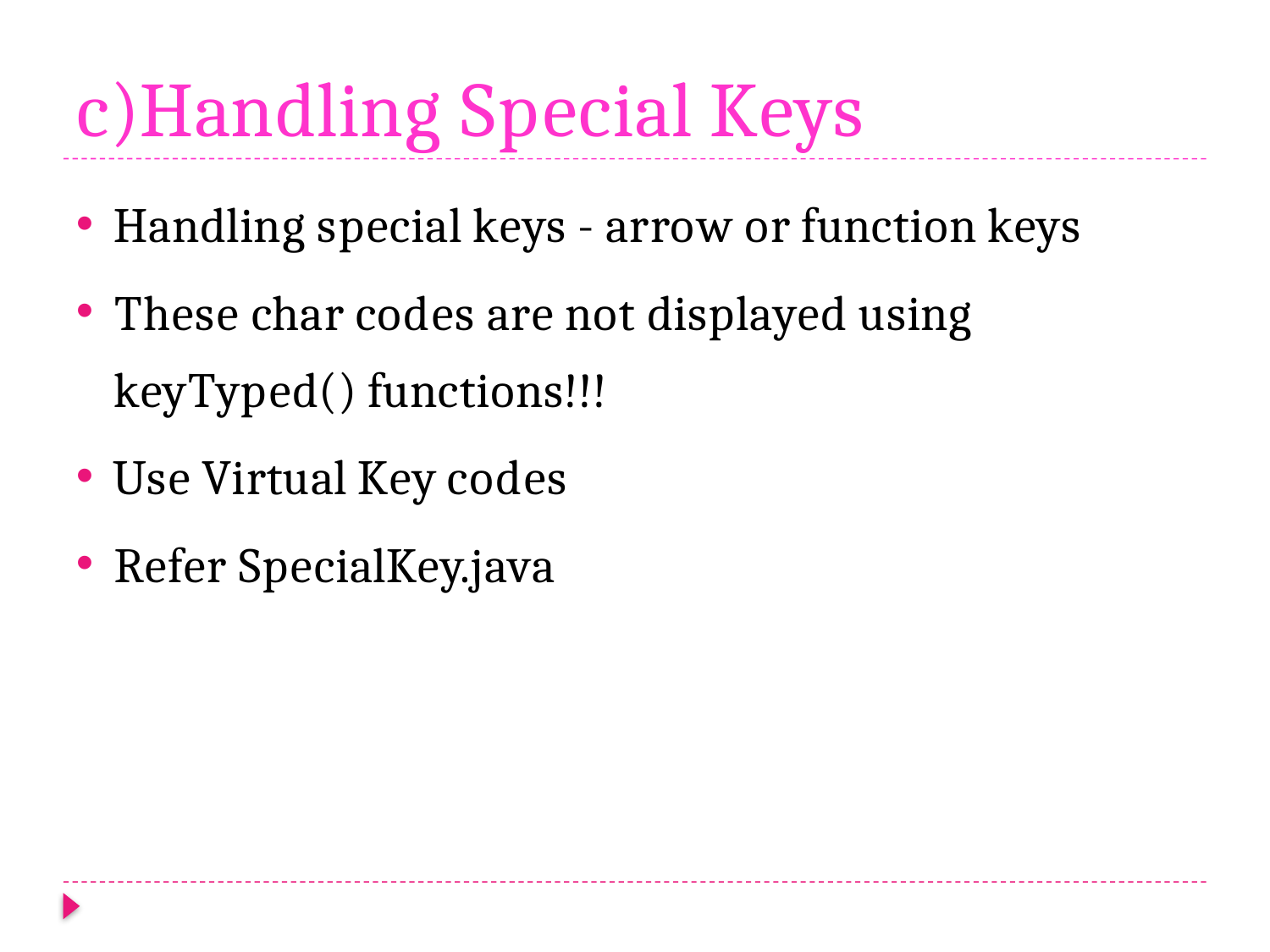

# c)Handling Special Keys
Handling special keys - arrow or function keys
These char codes are not displayed using keyTyped() functions!!!
Use Virtual Key codes
Refer SpecialKey.java